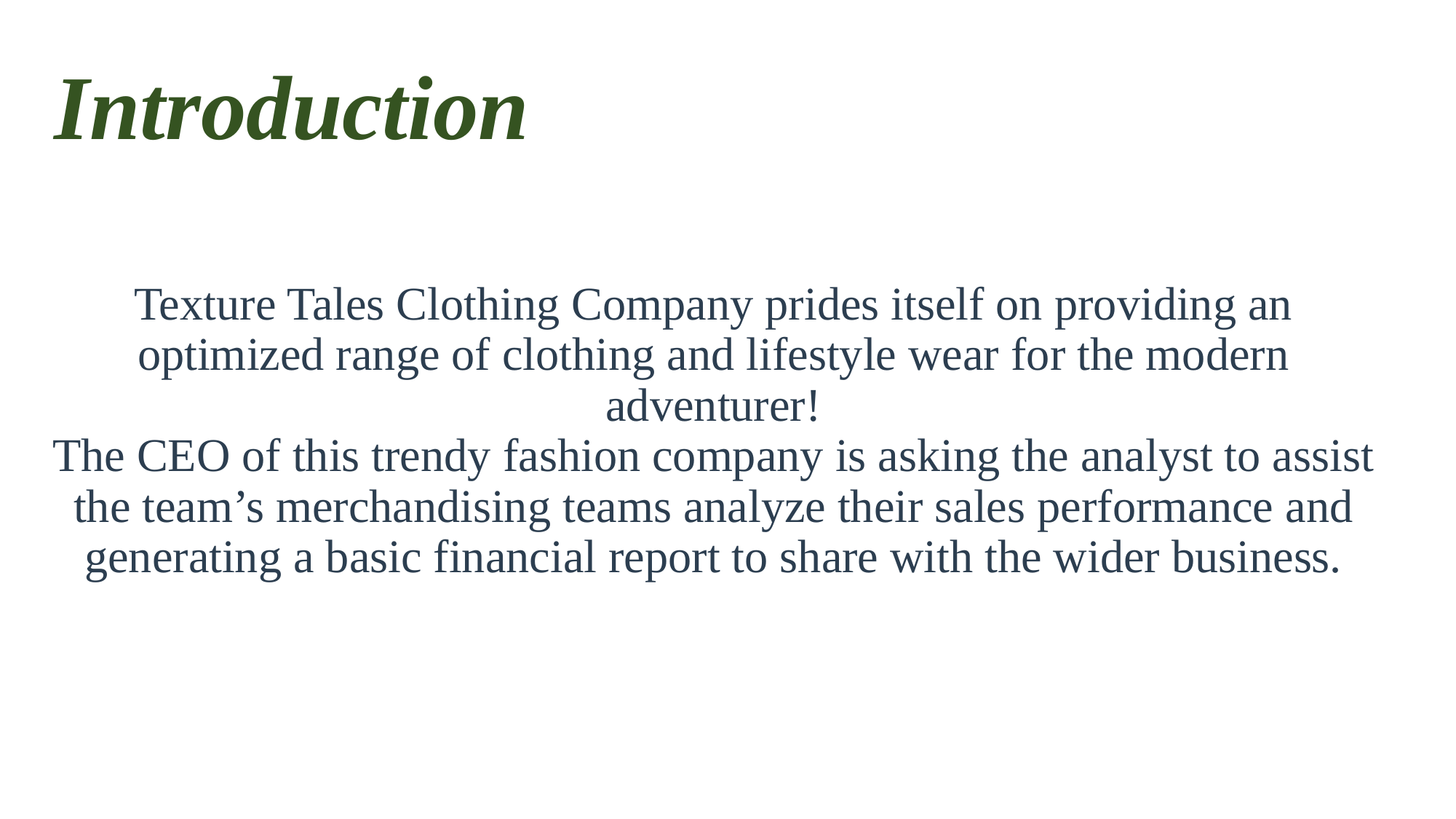

# Introduction
Texture Tales Clothing Company prides itself on providing an optimized range of clothing and lifestyle wear for the modern adventurer!
The CEO of this trendy fashion company is asking the analyst to assist the team’s merchandising teams analyze their sales performance and generating a basic financial report to share with the wider business.